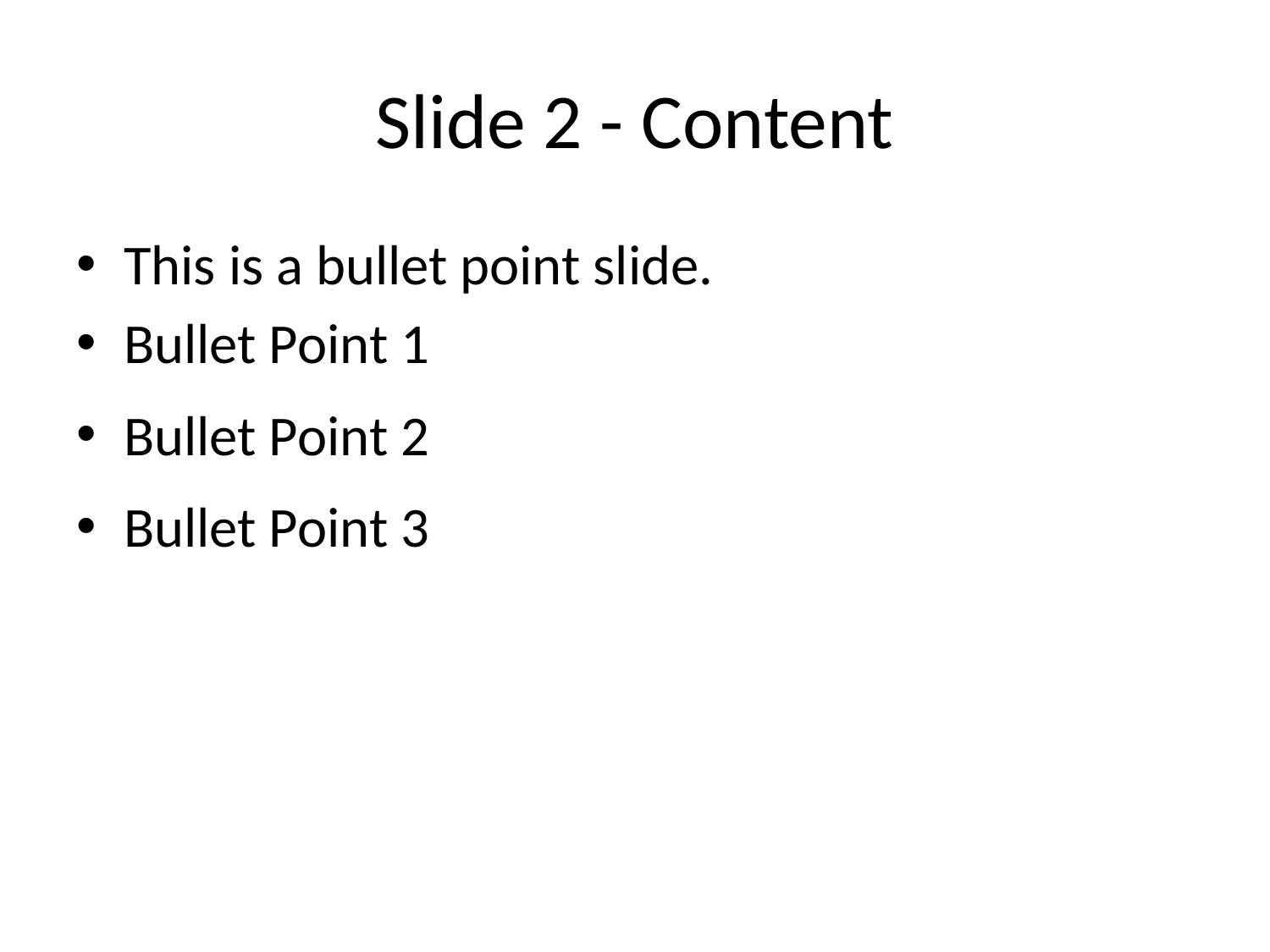

# Slide 2 - Content
This is a bullet point slide.
Bullet Point 1
Bullet Point 2
Bullet Point 3